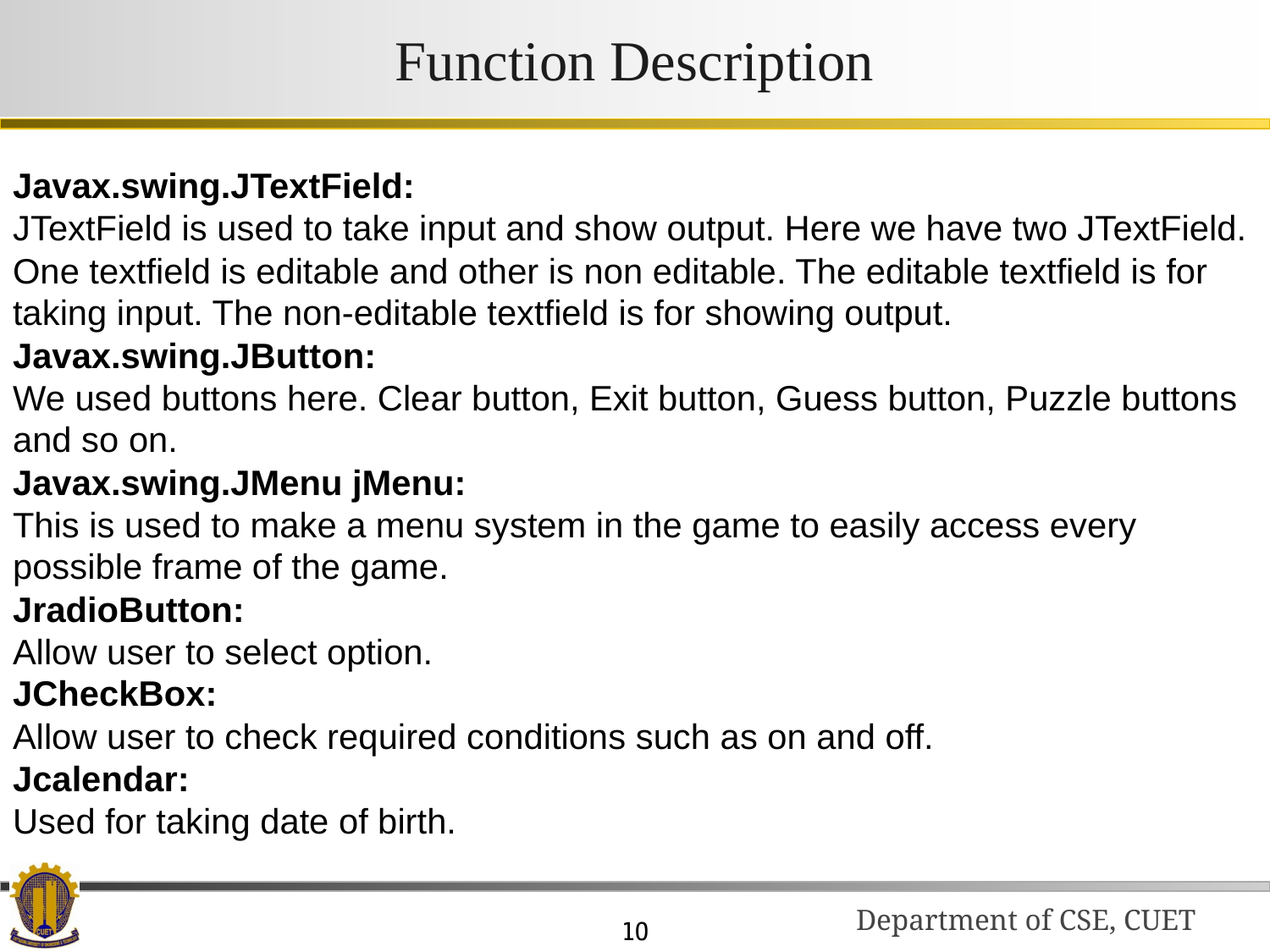

# Function Description
Javax.swing.JTextField:
JTextField is used to take input and show output. Here we have two JTextField. One textfield is editable and other is non editable. The editable textfield is for taking input. The non-editable textfield is for showing output.
Javax.swing.JButton:
We used buttons here. Clear button, Exit button, Guess button, Puzzle buttons and so on.
Javax.swing.JMenu jMenu:
This is used to make a menu system in the game to easily access every possible frame of the game.
JradioButton:
Allow user to select option.
JCheckBox:
Allow user to check required conditions such as on and off.
Jcalendar:
Used for taking date of birth.